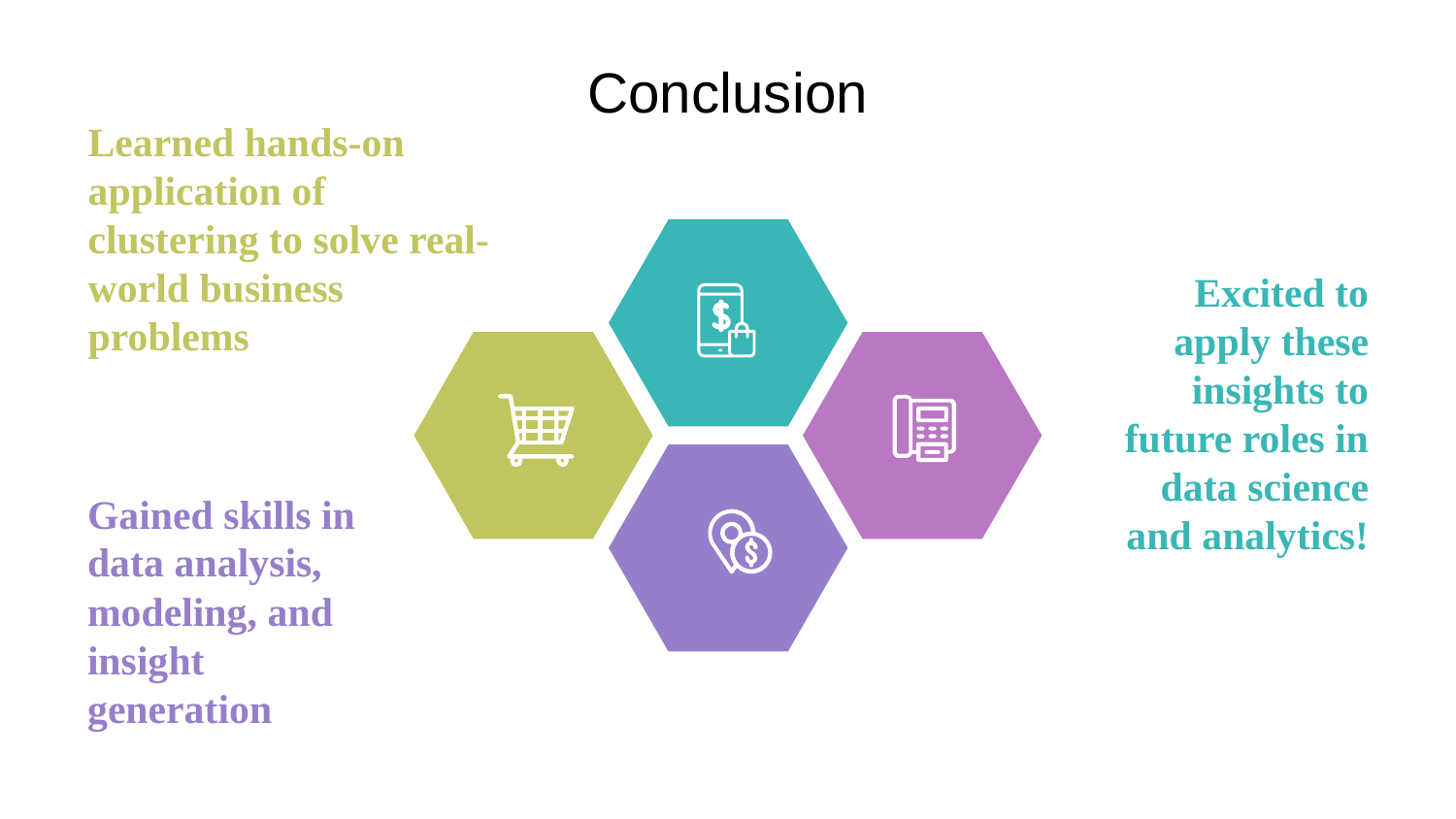

# Conclusion
Learned hands-on application of clustering to solve real-world business problems

Excited to apply these insights to future roles in data science and analytics!

Gained skills in data analysis, modeling, and insight generation